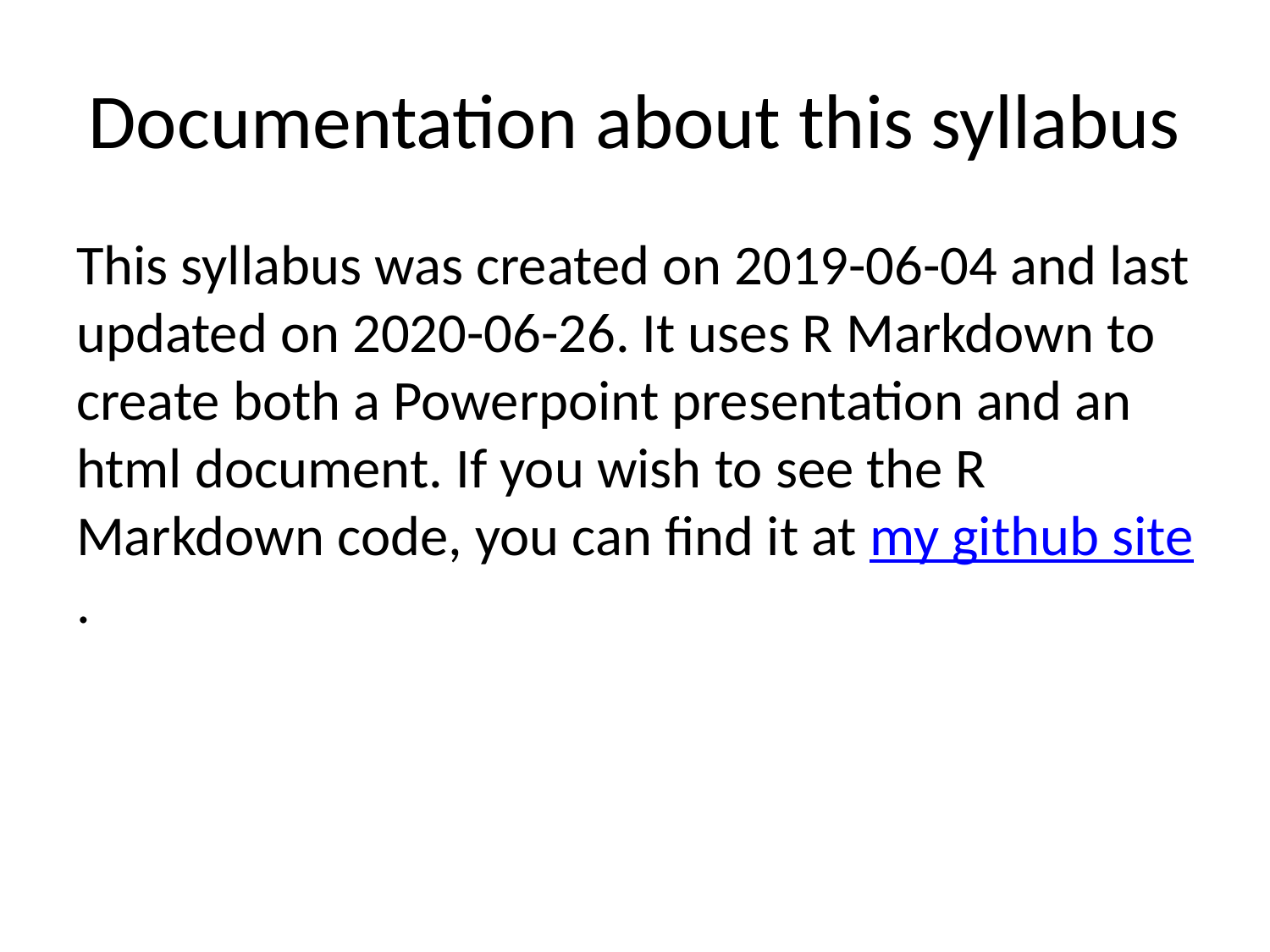

# Documentation about this syllabus
This syllabus was created on 2019-06-04 and last updated on 2020-06-26. It uses R Markdown to create both a Powerpoint presentation and an html document. If you wish to see the R Markdown code, you can find it at my github site.